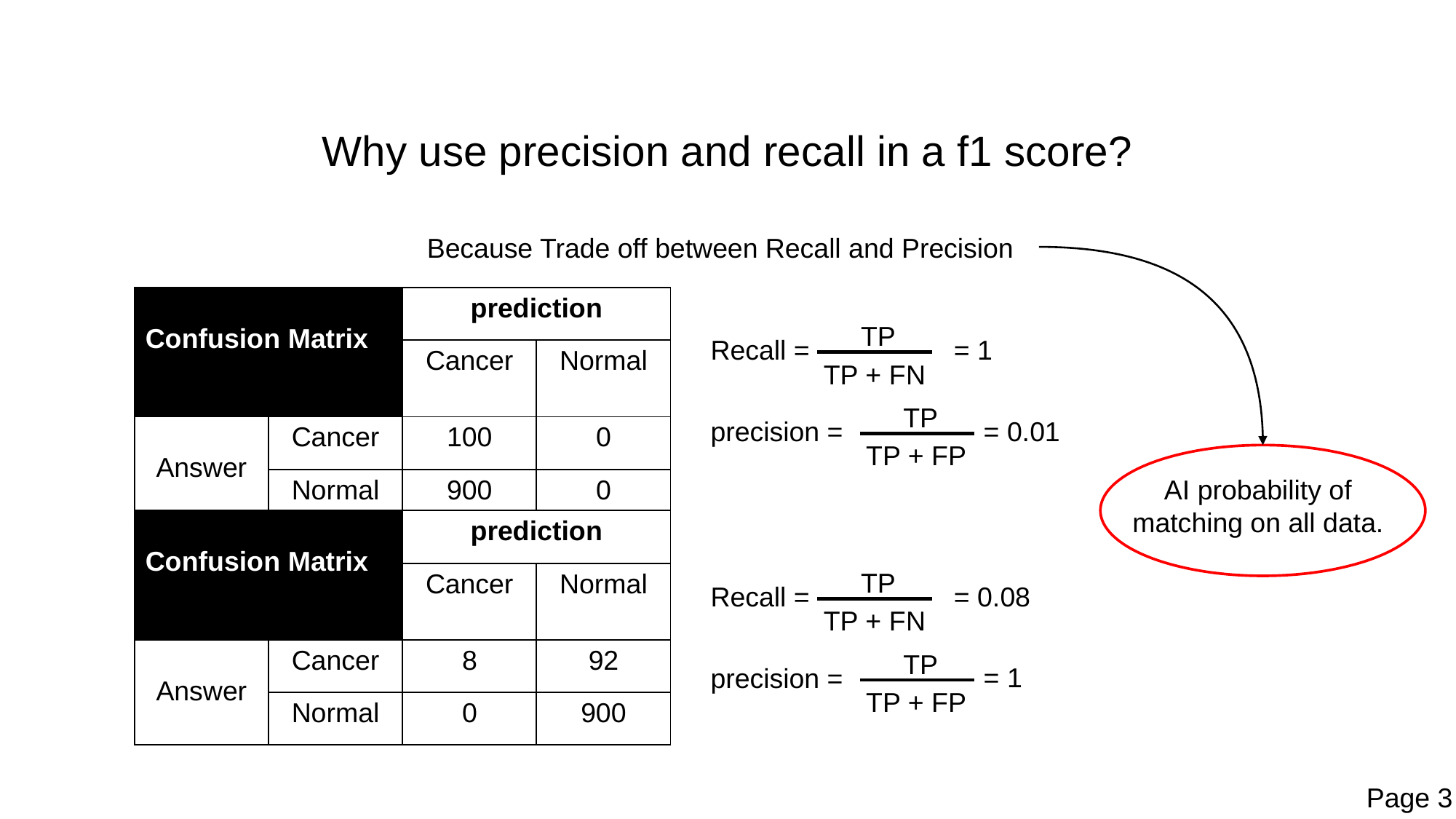

Why use precision and recall in a f1 score?
Because Trade off between Recall and Precision
| Confusion Matrix |  | prediction |  |
| --- | --- | --- | --- |
|  |  | Cancer | Normal |
| Answer | Cancer | 100 | 0 |
|  | Normal | 900 | 0 |
TP
TP + FN
Recall =
= 1
TP
TP + FP
= 0.01
precision =

AI probability of matching on all data.
| Confusion Matrix |  | prediction |  |
| --- | --- | --- | --- |
|  |  | Cancer | Normal |
| Answer | Cancer | 8 | 92 |
|  | Normal | 0 | 900 |
TP
TP + FN
Recall =
= 0.08
TP
TP + FP
= 1
precision =
Page 3